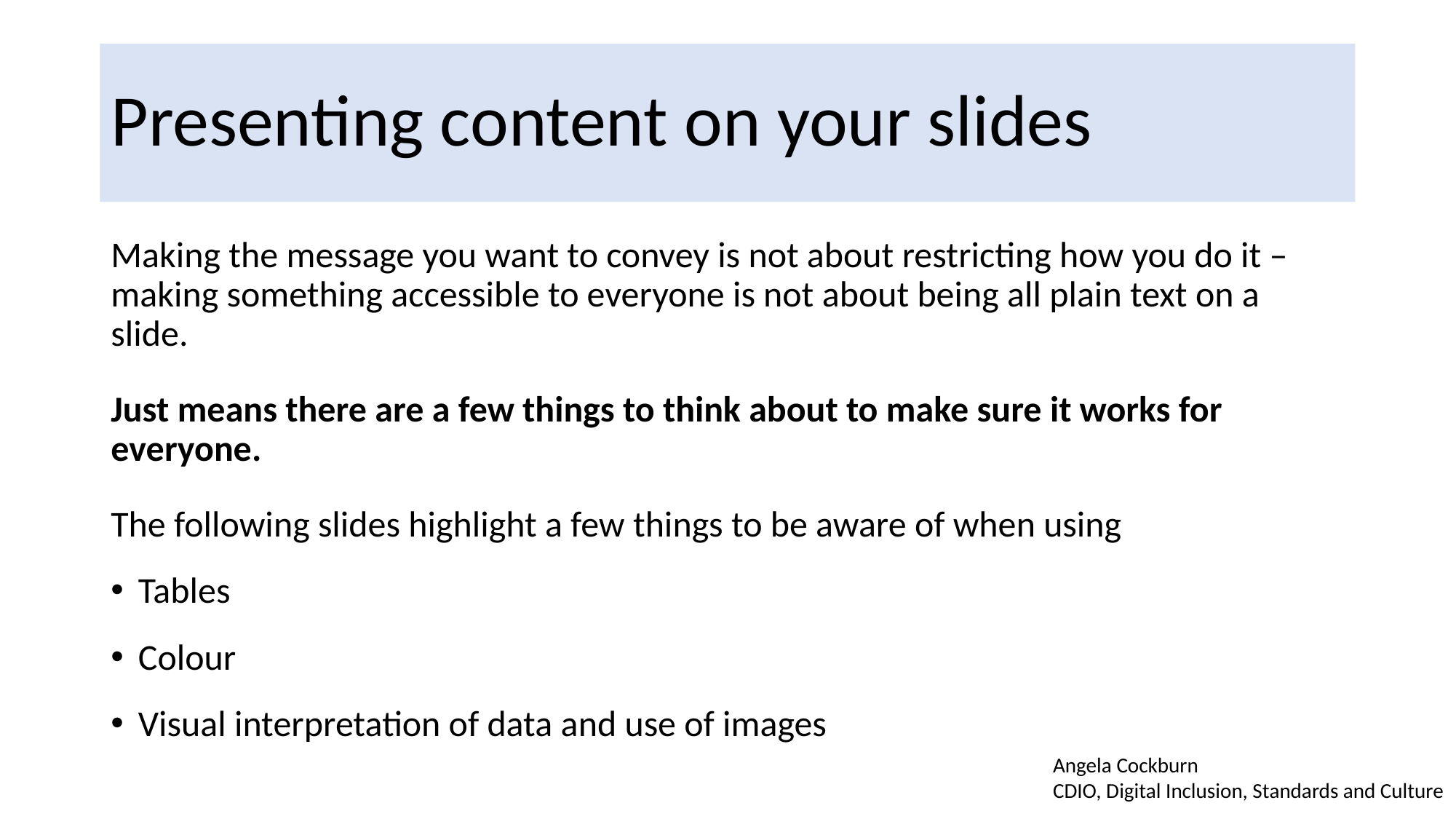

# Presenting content on your slides
Making the message you want to convey is not about restricting how you do it – making something accessible to everyone is not about being all plain text on a slide.
Just means there are a few things to think about to make sure it works for everyone.
The following slides highlight a few things to be aware of when using
Tables
Colour
Visual interpretation of data and use of images
Angela Cockburn
CDIO, Digital Inclusion, Standards and Culture